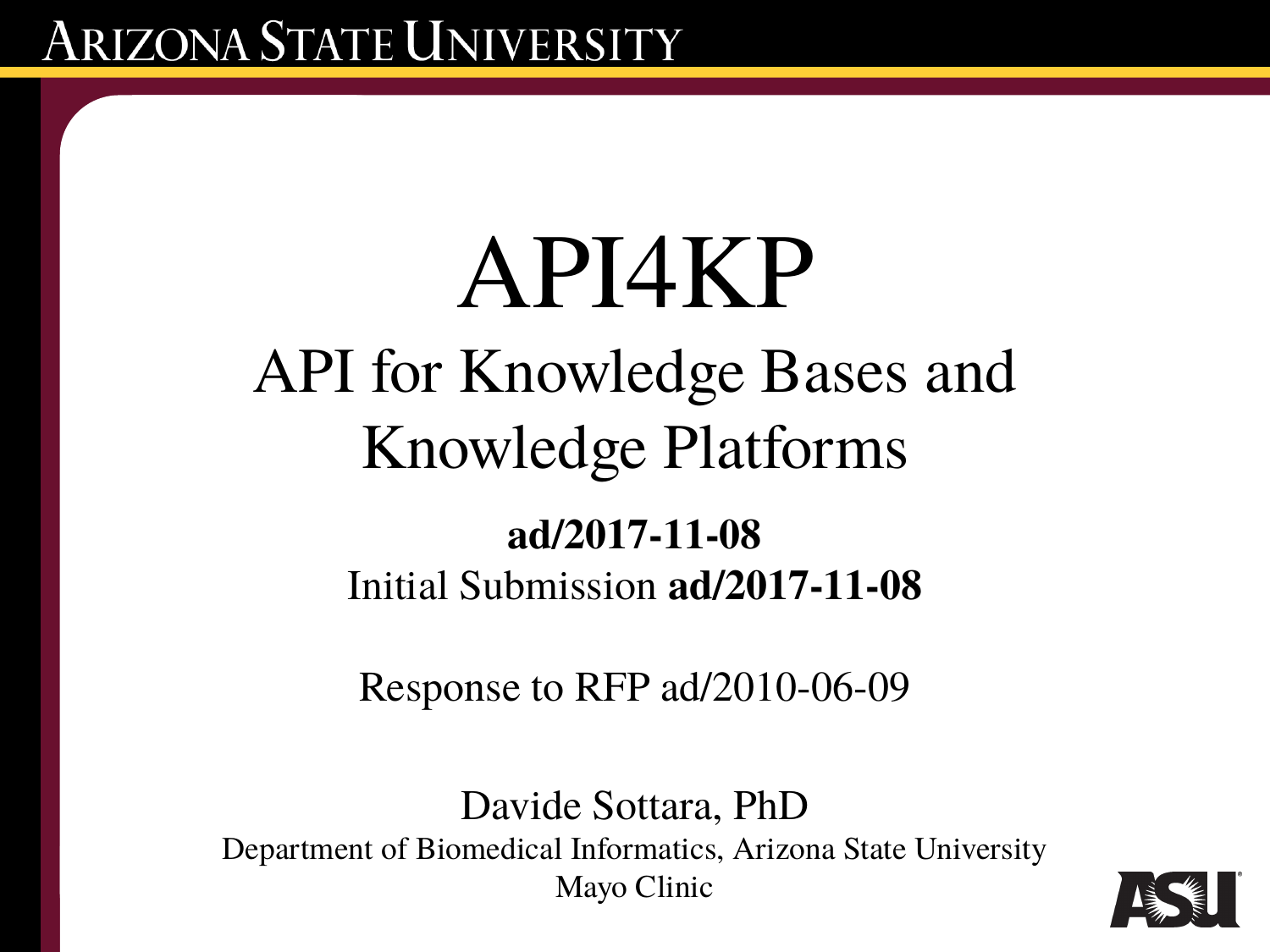

# API4KP API for Knowledge Bases and Knowledge Platforms
ad/2017-11-08
Initial Submission ad/2017-11-08
Response to RFP ad/2010-06-09

Davide Sottara, PhD
Department of Biomedical Informatics, Arizona State University
Mayo Clinic